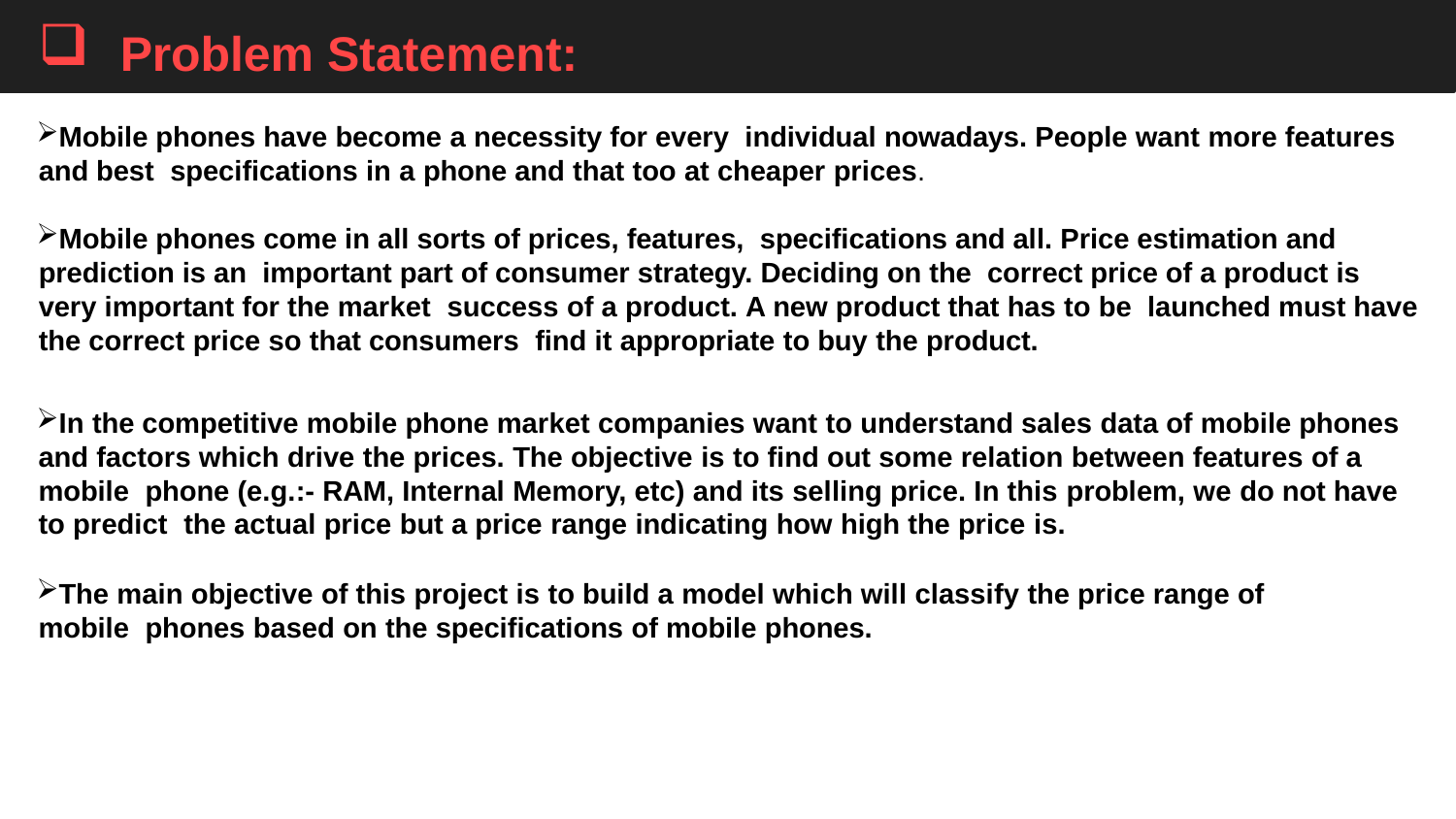

Problem Statement:
Mobile phones have become a necessity for every  individual nowadays. People want more features and best  specifications in a phone and that too at cheaper prices.

Mobile phones come in all sorts of prices, features,  specifications and all. Price estimation and prediction is an  important part of consumer strategy. Deciding on the  correct price of a product is very important for the market  success of a product. A new product that has to be  launched must have the correct price so that consumers  find it appropriate to buy the product.

In the competitive mobile phone market companies want to understand sales data of mobile phones  and factors which drive the prices. The objective is to find out some relation between features of a mobile  phone (e.g.:- RAM, Internal Memory, etc) and its selling price. In this problem, we do not have to predict  the actual price but a price range indicating how high the price is.

The main objective of this project is to build a model which will classify the price range of mobile  phones based on the specifications of mobile phones.